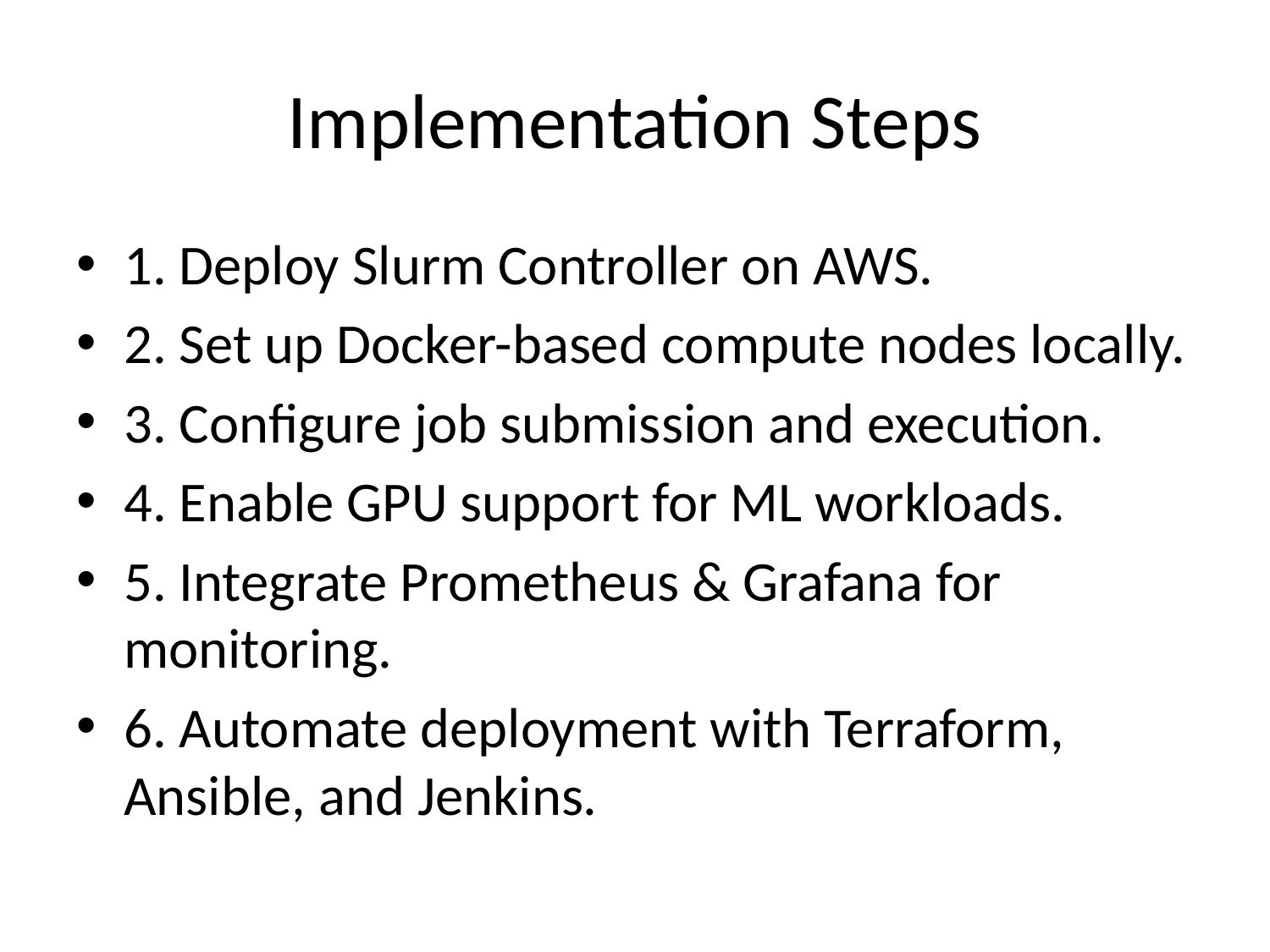

# Implementation Steps
1. Deploy Slurm Controller on AWS.
2. Set up Docker-based compute nodes locally.
3. Configure job submission and execution.
4. Enable GPU support for ML workloads.
5. Integrate Prometheus & Grafana for monitoring.
6. Automate deployment with Terraform, Ansible, and Jenkins.